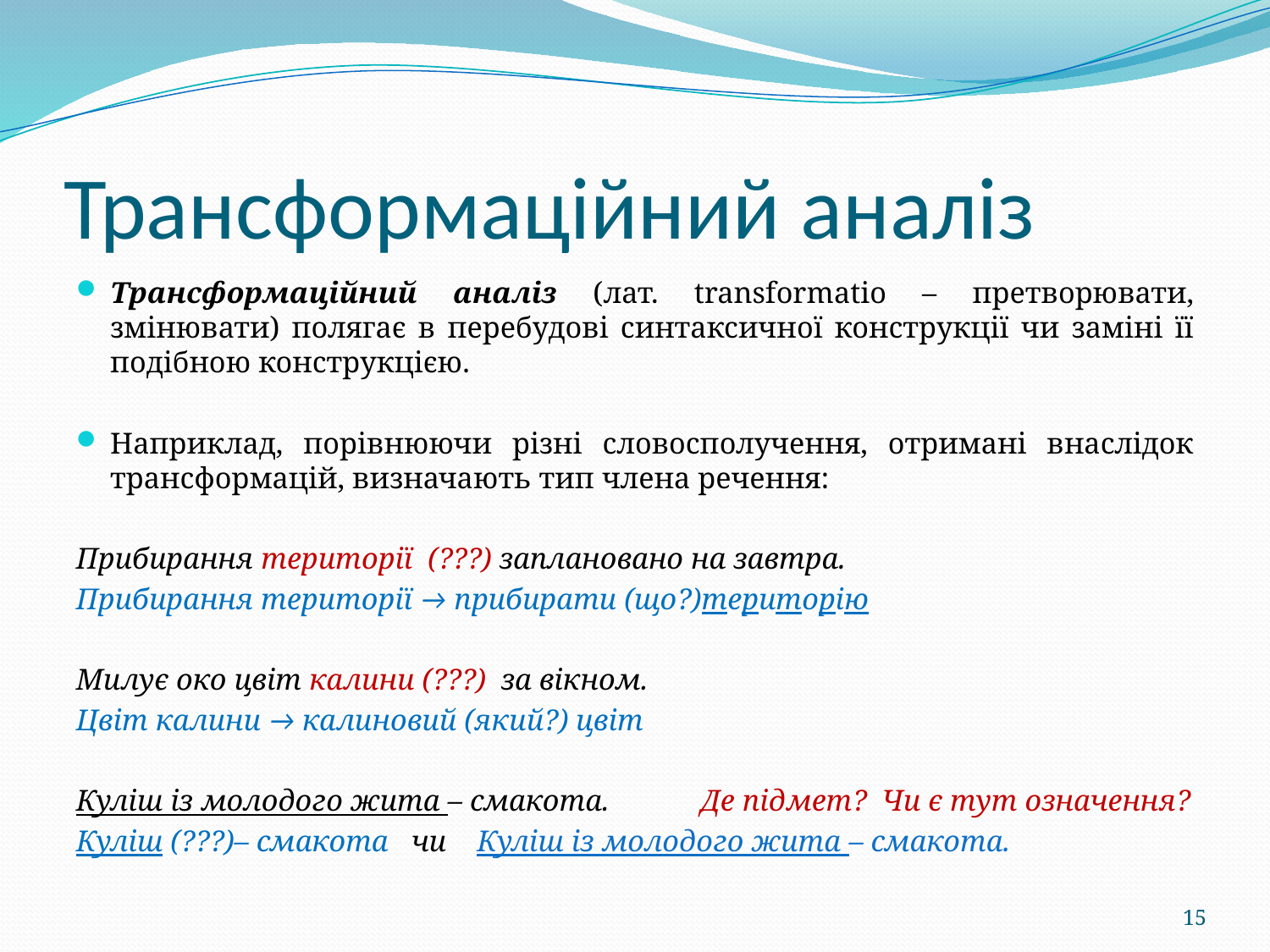

# Трансформаційний аналіз
Трансформаційний аналіз (лат. transformatio – претворювати, змінювати) полягає в перебудові синтаксичної конструкції чи заміні її подібною конструкцією.

Наприклад, порівнюючи різні словосполучення, отримані внаслідок трансформацій, визначають тип члена речення:

Прибирання території  (???) заплановано на завтра.
Прибирання території → прибирати (що?)територію

Милує око цвіт калини (???)  за вікном.
Цвіт калини → калиновий (який?) цвіт

Куліш із молодого жита – смакота.            Де підмет?  Чи є тут означення?
Куліш (???)– смакота   чи    Куліш із молодого жита – смакота.

15